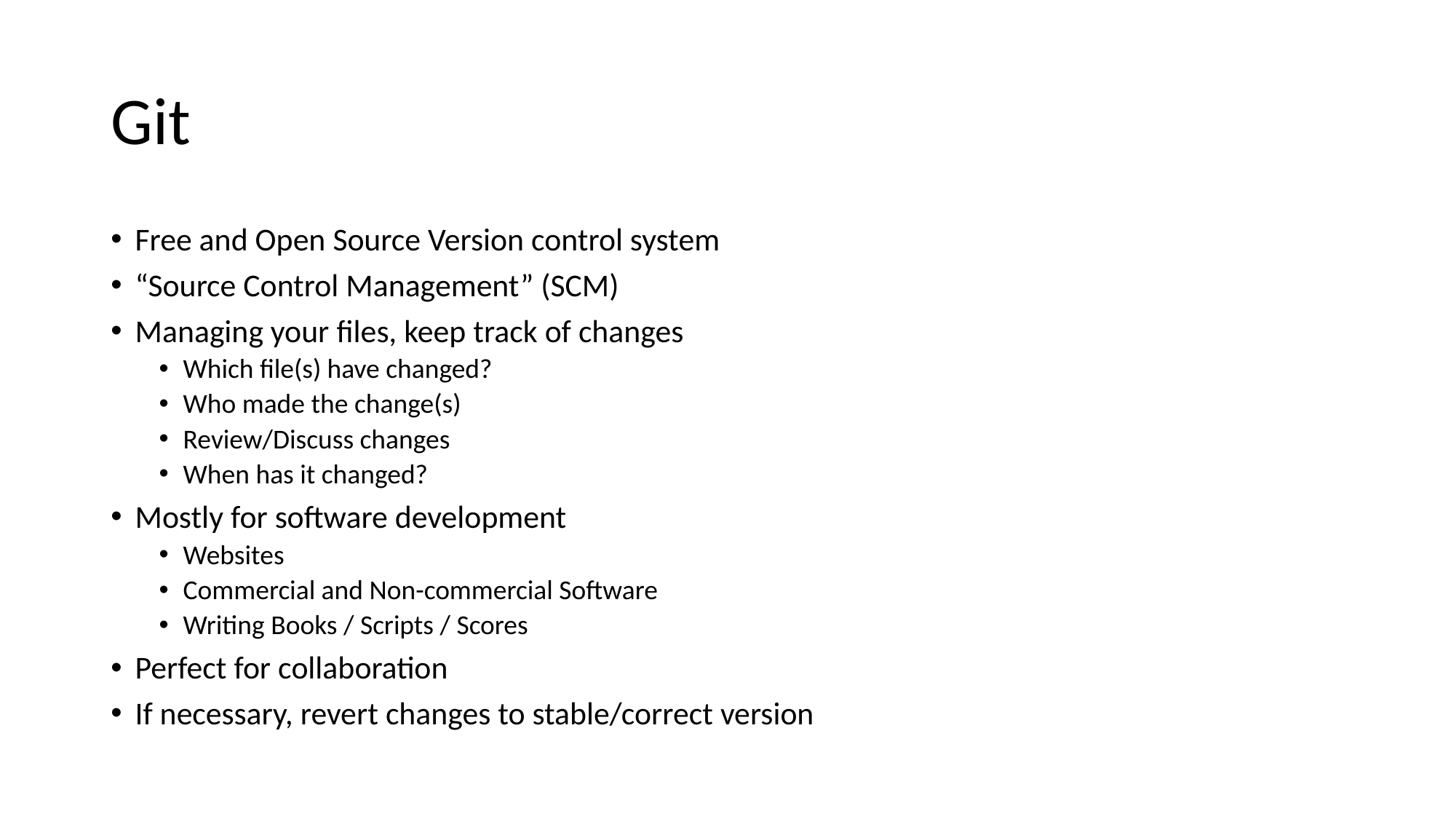

# Git
Free and Open Source Version control system
“Source Control Management” (SCM)
Managing your files, keep track of changes
Which file(s) have changed?
Who made the change(s)
Review/Discuss changes
When has it changed?
Mostly for software development
Websites
Commercial and Non-commercial Software
Writing Books / Scripts / Scores
Perfect for collaboration
If necessary, revert changes to stable/correct version